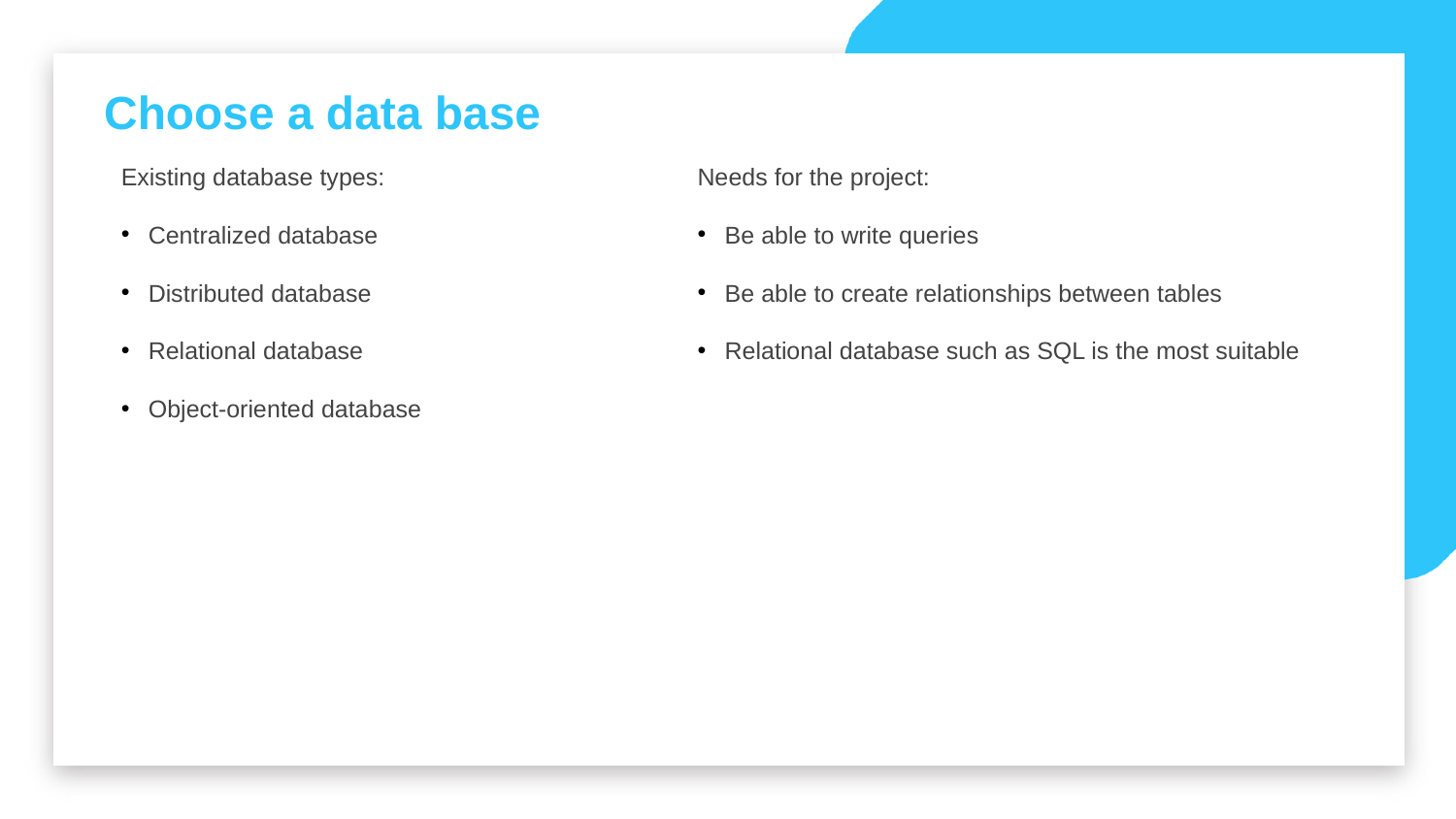

Choose a data base
Existing database types:

Centralized database

Distributed database

Relational database

Object-oriented database

Needs for the project:

Be able to write queries

Be able to create relationships between tables

Relational database such as SQL is the most suitable